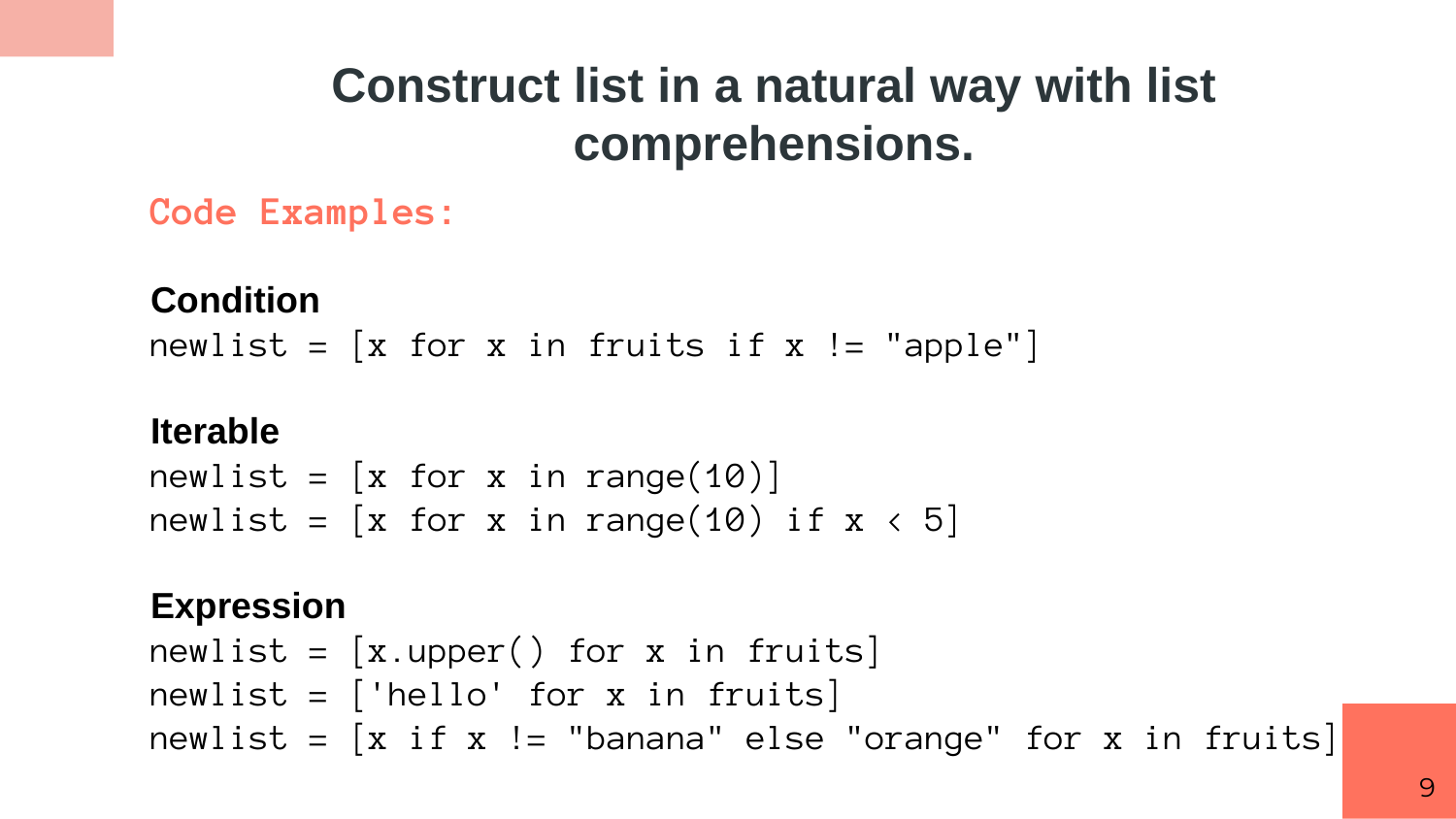

Construct list in a natural way with list comprehensions.
Code Examples:

Condition
newlist = [x for x in fruits if x != "apple"]

Iterable
newlist = [x for x in range(10)]
newlist = [x for x in range(10) if x < 5]

Expression
newlist = [x.upper() for x in fruits]
newlist = ['hello' for x in fruits]
newlist = [x if x != "banana" else "orange" for x in fruits]
9